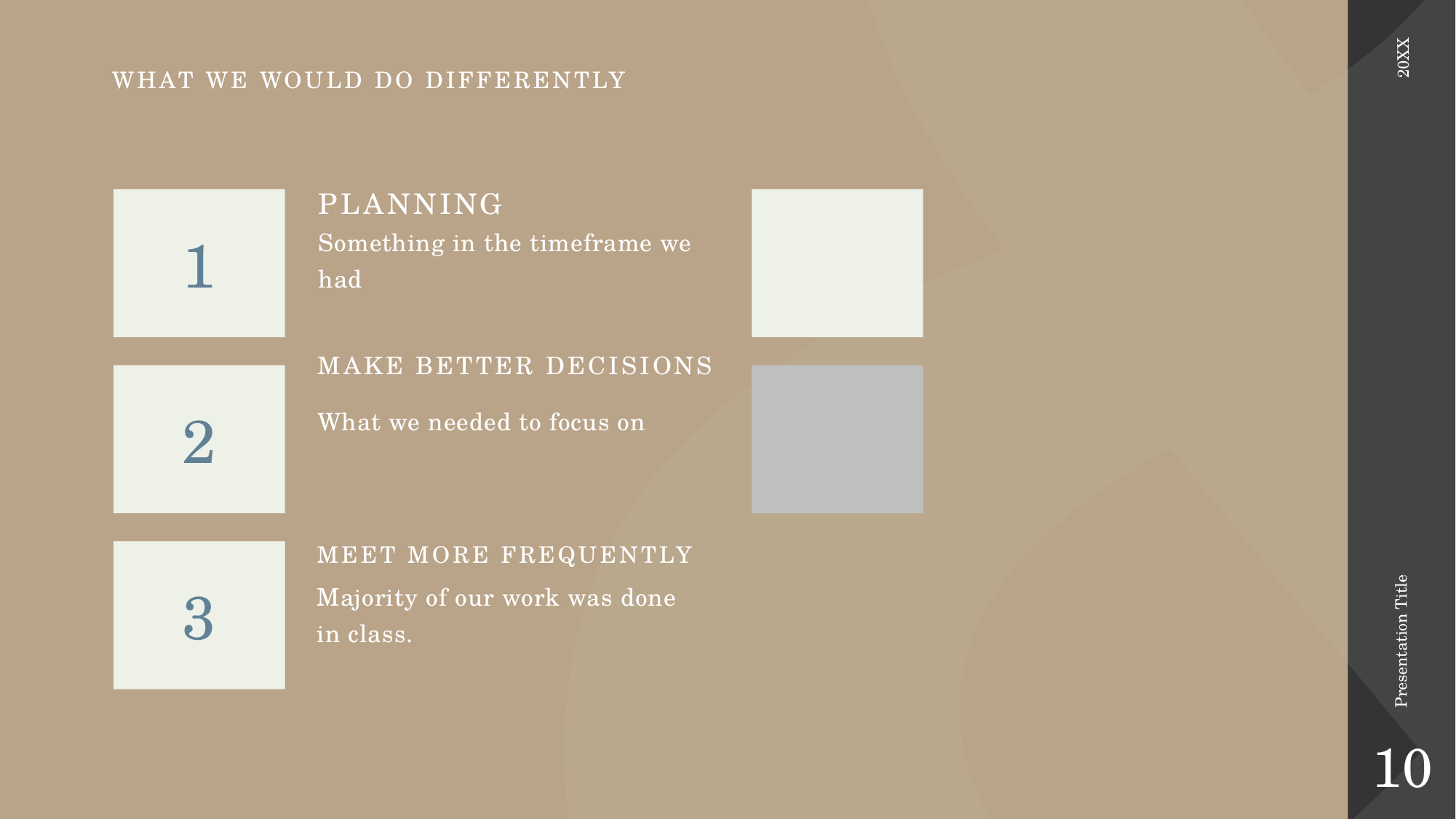

# What we would do differently
20XX
Planning
1
Something in the timeframe we had
Make better decisions
2
What we needed to focus on
Presentation Title
Meet more frequently
3
Majority of our work was done in class.
10